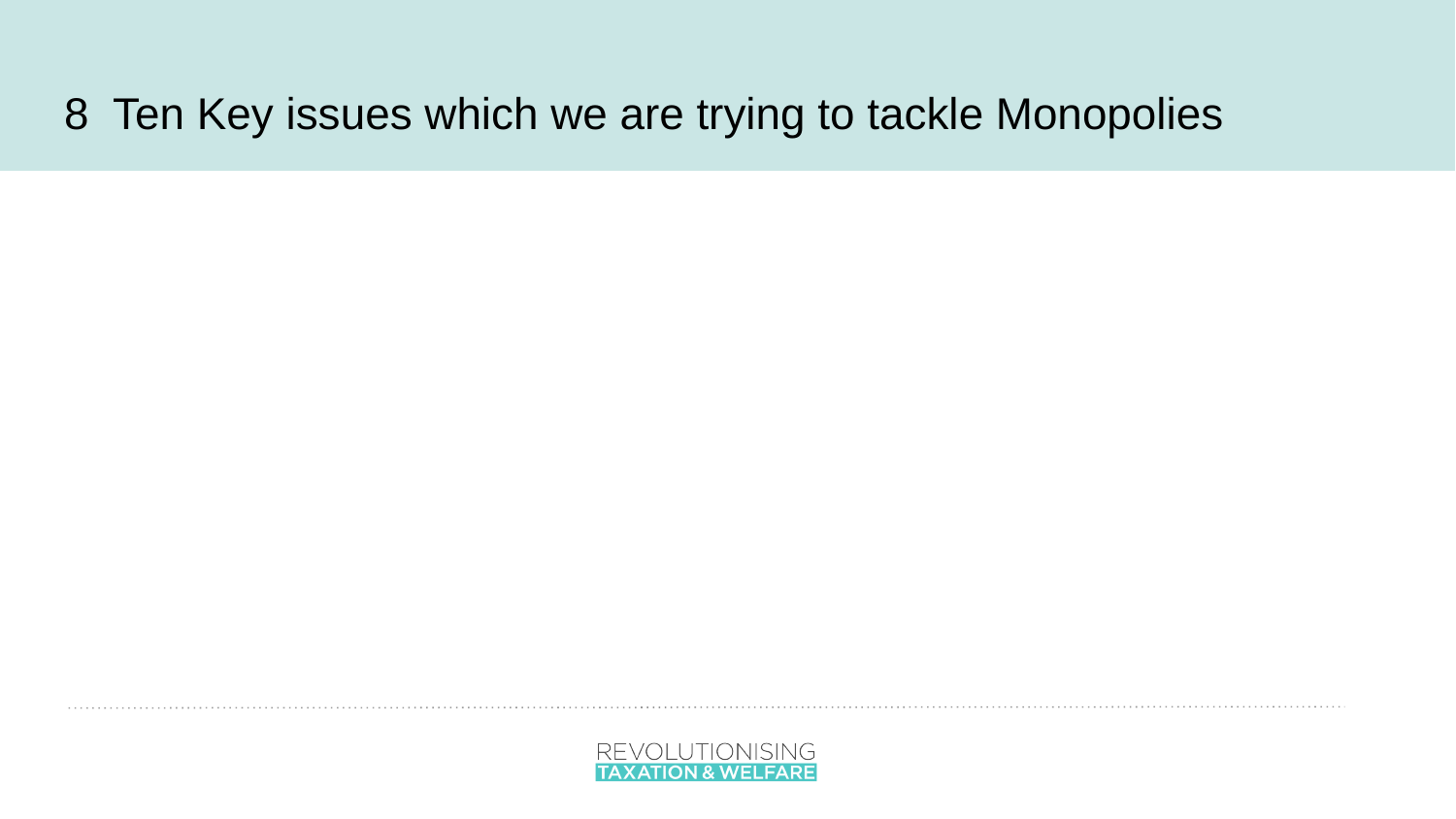

# 8  Ten Key issues which we are trying to tackle Monopolies